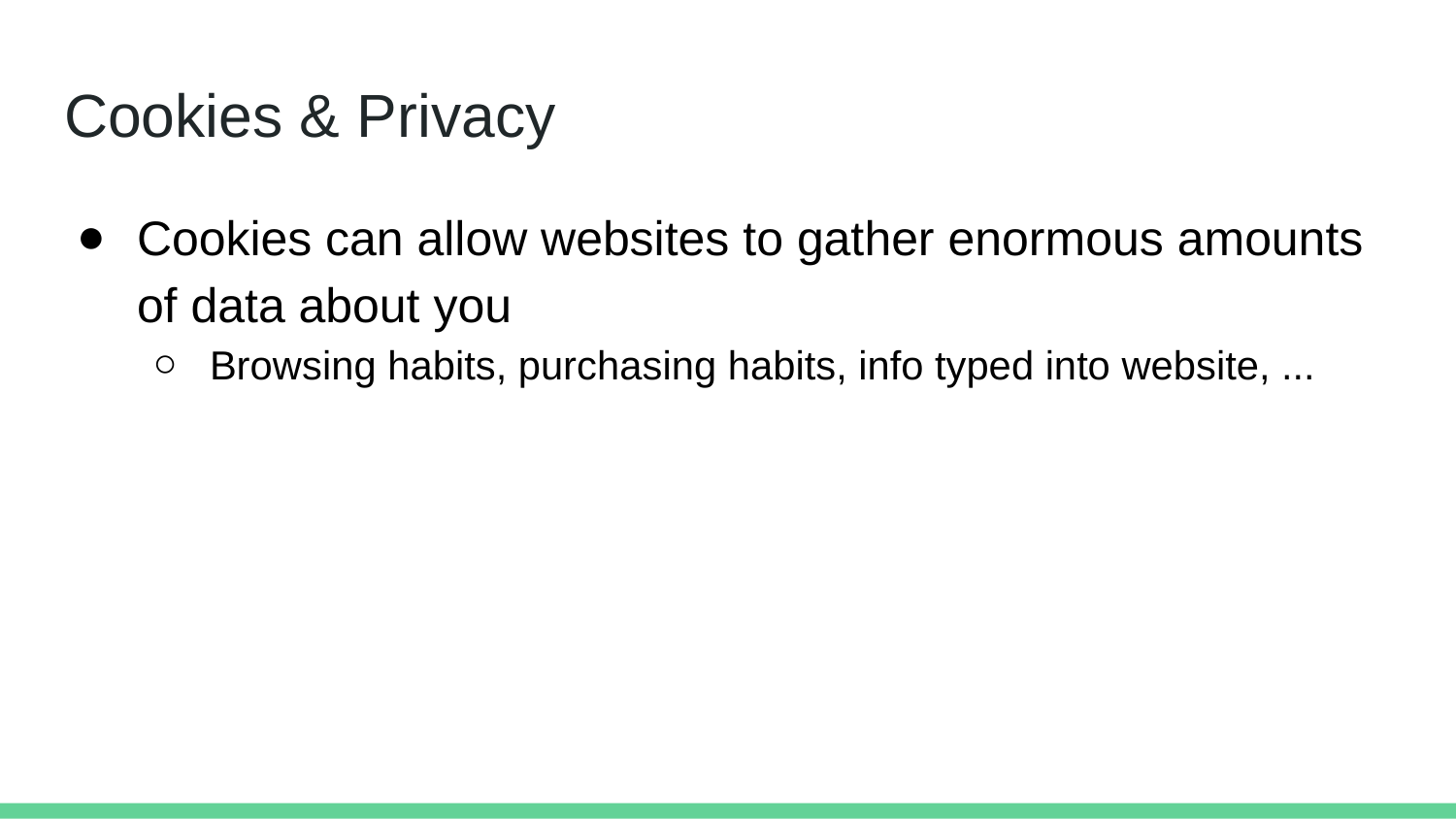

# Cookies & Privacy
Cookies can allow websites to gather enormous amounts of data about you
Browsing habits, purchasing habits, info typed into website, ...